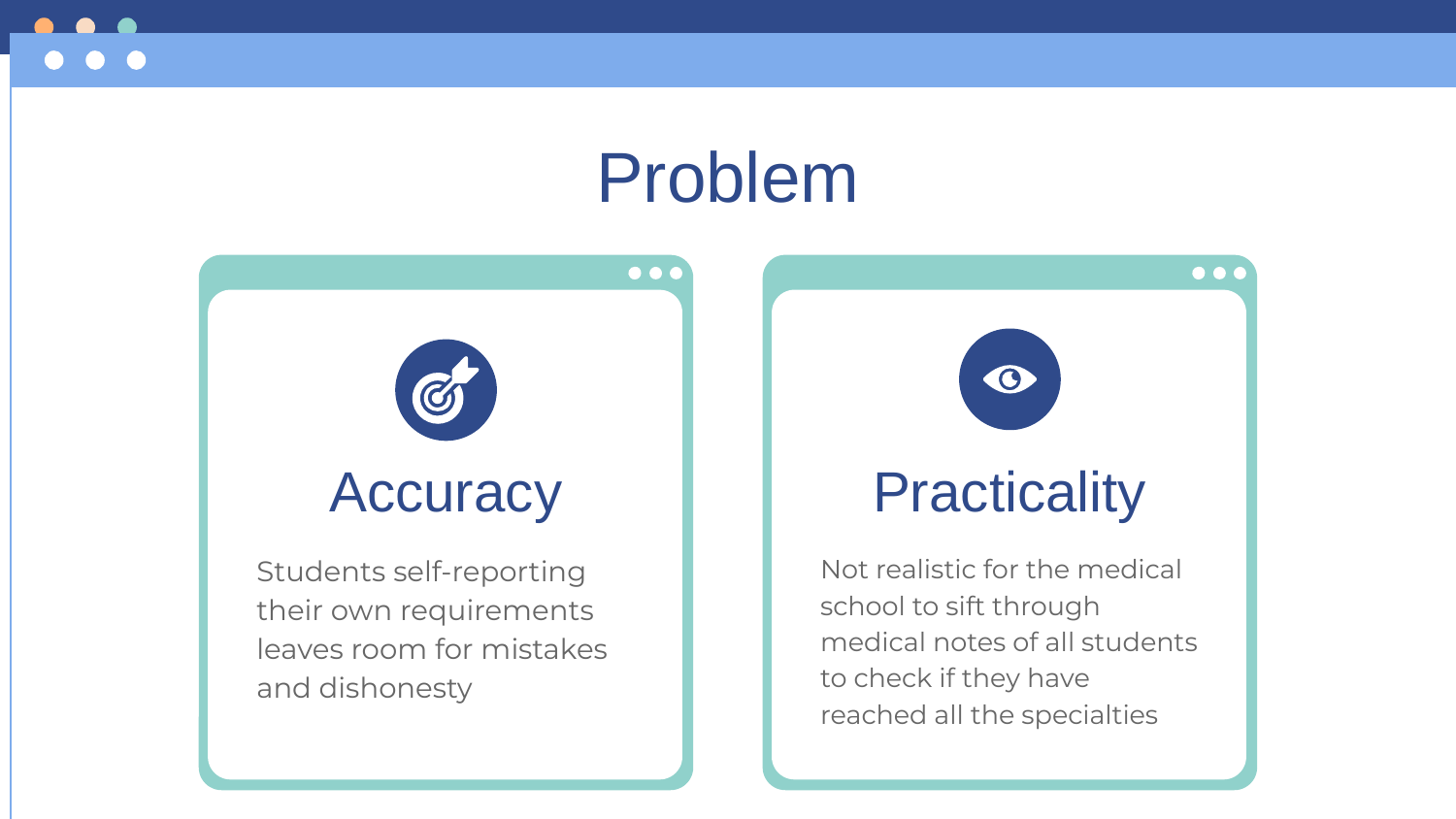

# Problem

Accuracy
Practicality
Students self-reporting their own requirements leaves room for mistakes and dishonesty
Not realistic for the medical school to sift through medical notes of all students to check if they have reached all the specialties